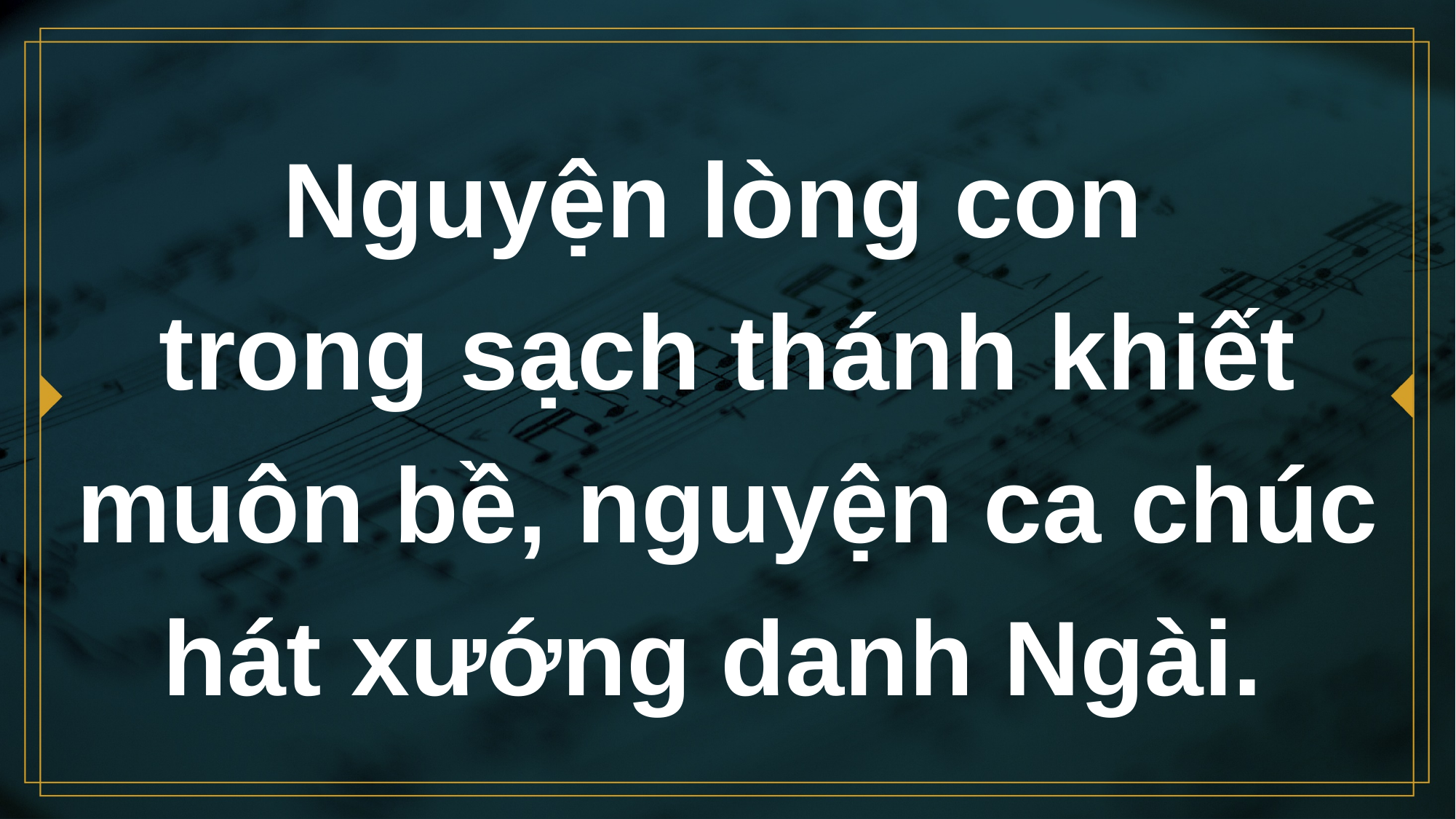

# Nguyện lòng con trong sạch thánh khiết muôn bề, nguyện ca chúc hát xướng danh Ngài.